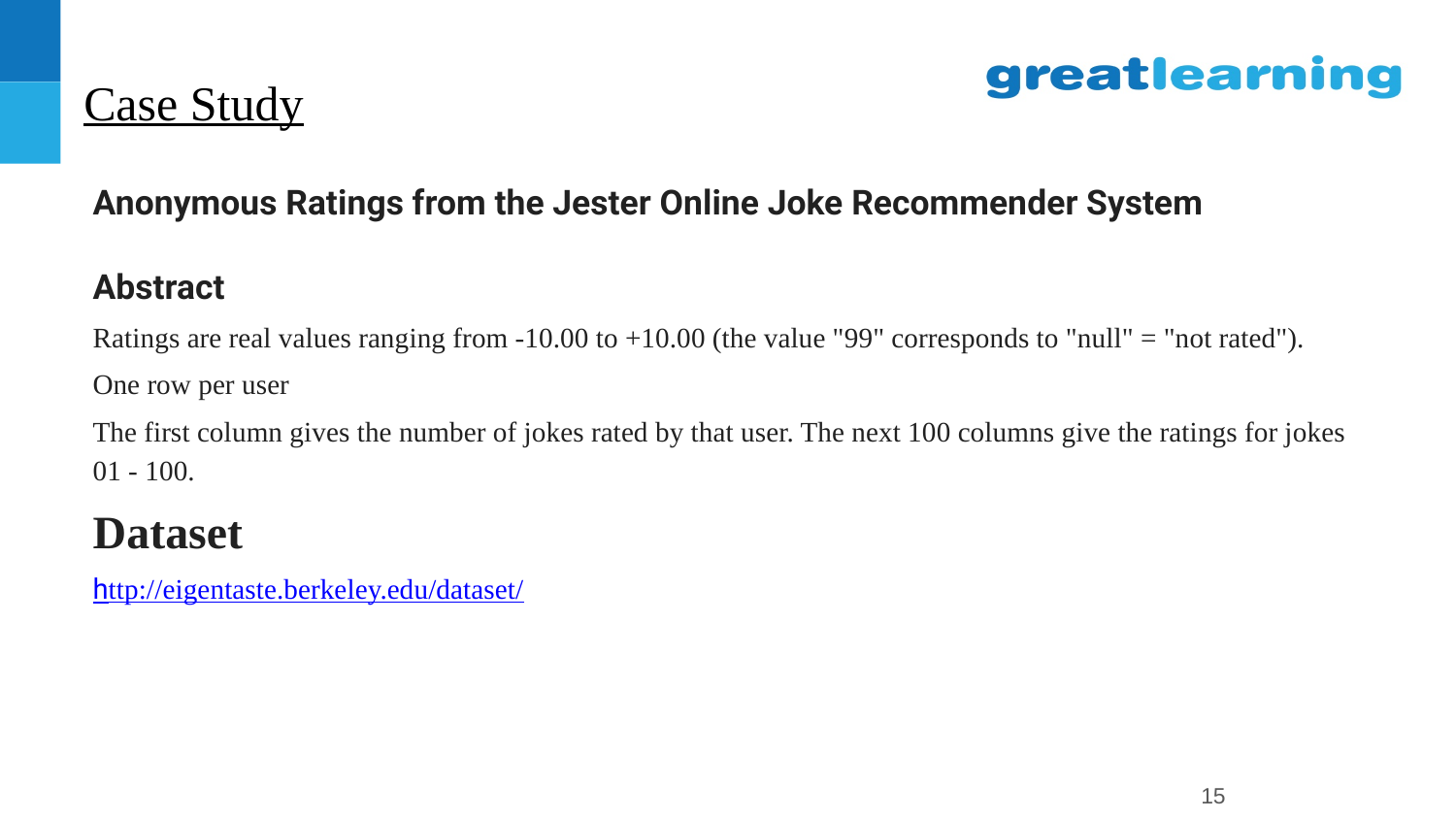

# Case Study
Anonymous Ratings from the Jester Online Joke Recommender System
Abstract
Ratings are real values ranging from -10.00 to +10.00 (the value "99" corresponds to "null" = "not rated").
One row per user
The first column gives the number of jokes rated by that user. The next 100 columns give the ratings for jokes 01 - 100.
Dataset
http://eigentaste.berkeley.edu/dataset/

15